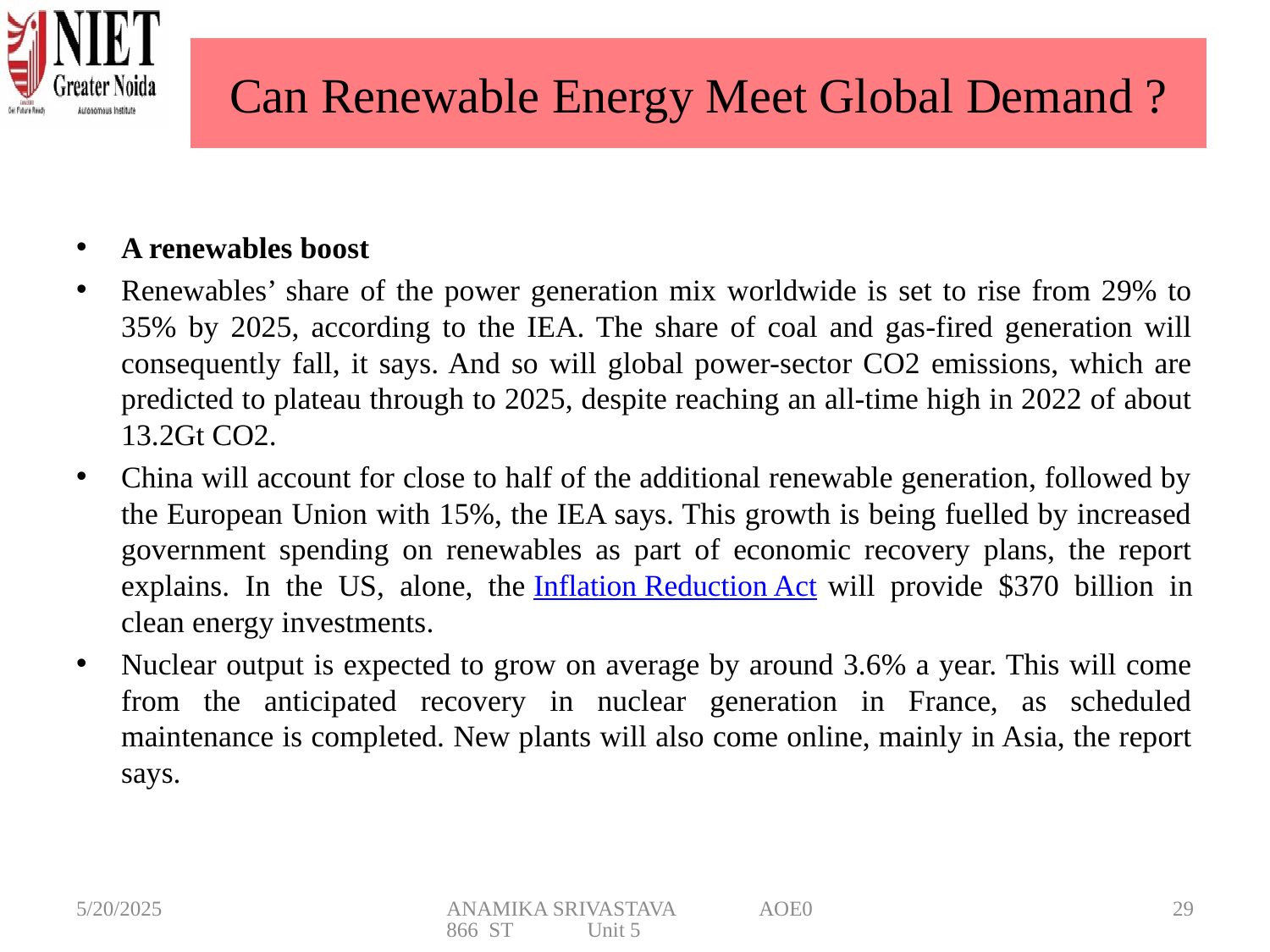

# Can Renewable Energy Meet Global Demand ?
A renewables boost
Renewables’ share of the power generation mix worldwide is set to rise from 29% to 35% by 2025, according to the IEA. The share of coal and gas-fired generation will consequently fall, it says. And so will global power-sector CO2 emissions, which are predicted to plateau through to 2025, despite reaching an all-time high in 2022 of about 13.2Gt CO2.
China will account for close to half of the additional renewable generation, followed by the European Union with 15%, the IEA says. This growth is being fuelled by increased government spending on renewables as part of economic recovery plans, the report explains. In the US, alone, the Inflation Reduction Act will provide $370 billion in clean energy investments.
Nuclear output is expected to grow on average by around 3.6% a year. This will come from the anticipated recovery in nuclear generation in France, as scheduled maintenance is completed. New plants will also come online, mainly in Asia, the report says.

5/20/2025
ANAMIKA SRIVASTAVA                AOE0866  ST              Unit 5
29